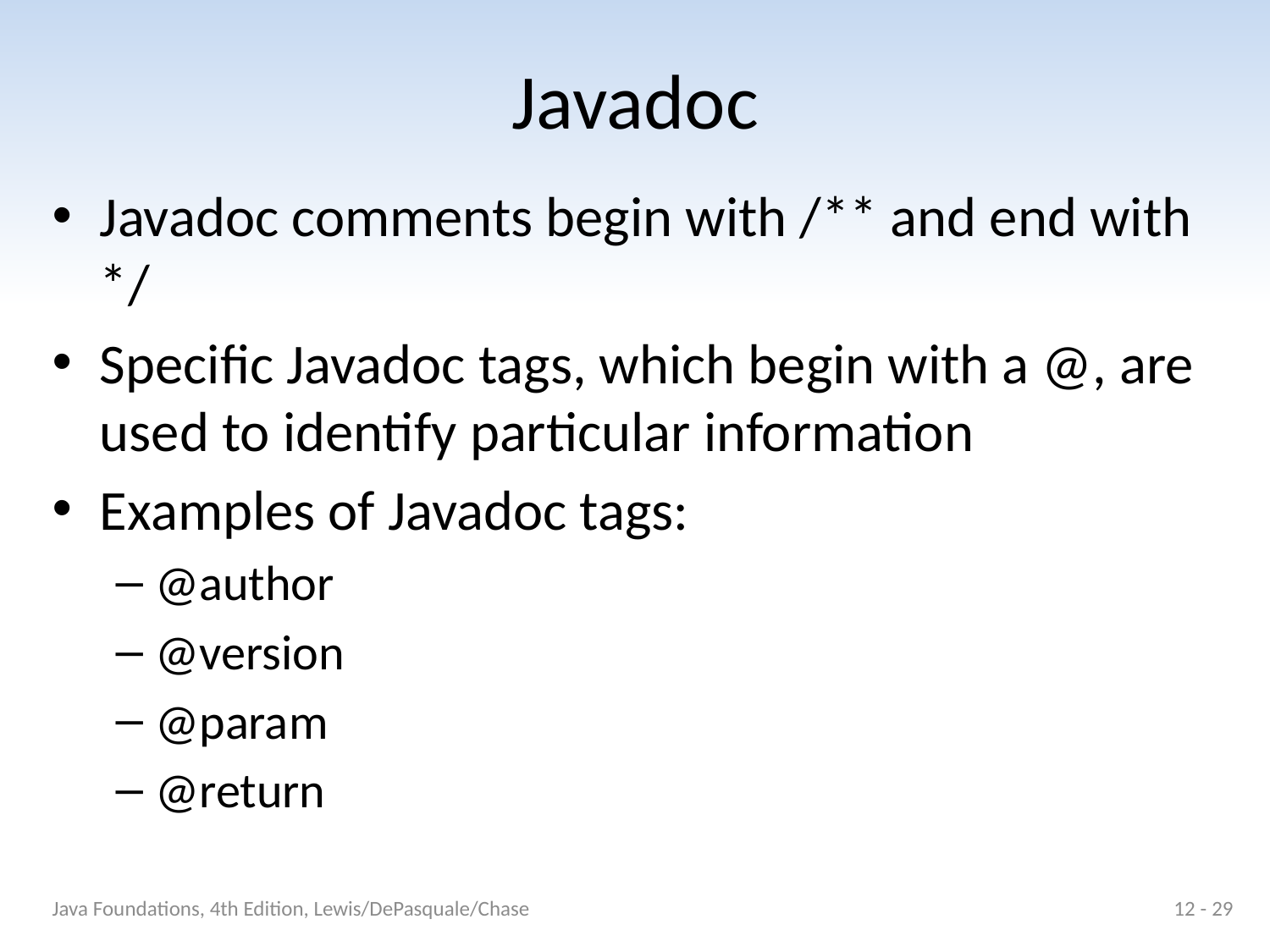

# Javadoc
Javadoc comments begin with /** and end with */
Specific Javadoc tags, which begin with a @, are used to identify particular information
Examples of Javadoc tags:
@author
@version
@param
@return
Java Foundations, 4th Edition, Lewis/DePasquale/Chase
12 - 29